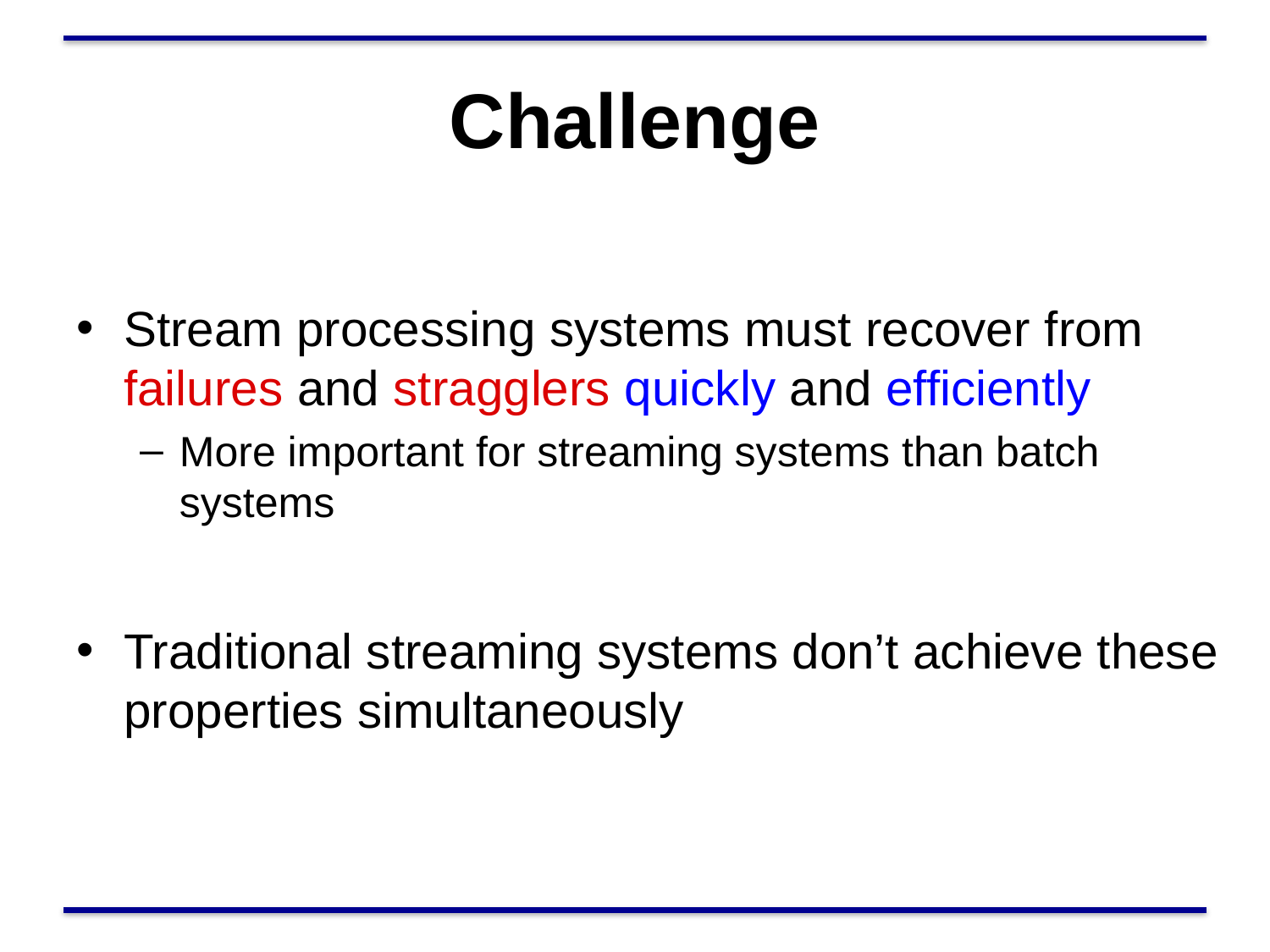

# Challenge

Stream processing systems must recover from failures and stragglers quickly and efficiently
More important for streaming systems than batch systems

Traditional streaming systems don’t achieve these properties simultaneously